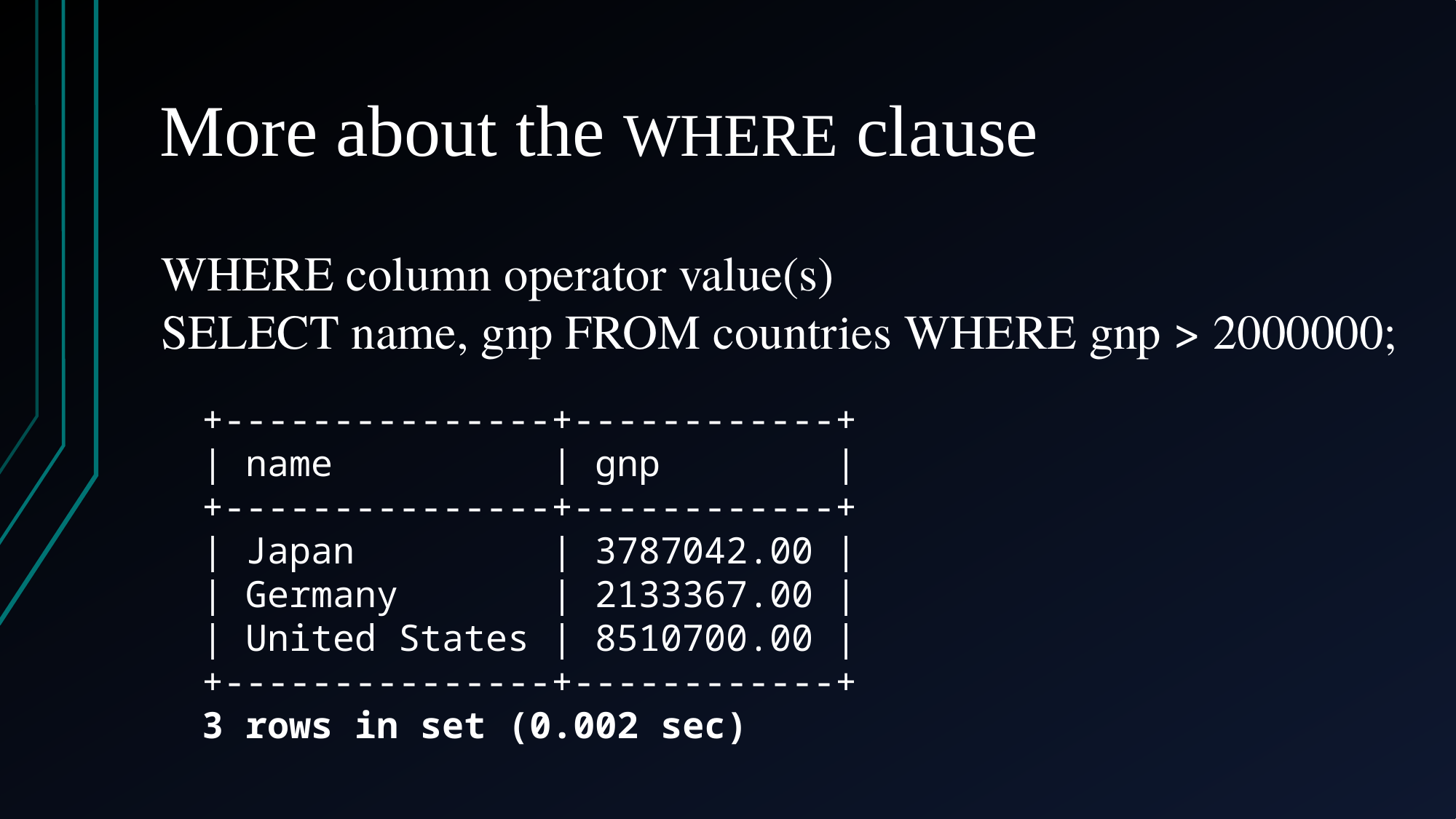

# More about the WHERE clause
WHERE column operator value(s)
SELECT name, gnp FROM countries WHERE gnp > 2000000;
+---------------+------------+
| name          | gnp        |
+---------------+------------+
| Japan         | 3787042.00 |
| Germany       | 2133367.00 |
| United States | 8510700.00 |
+---------------+------------+
3 rows in set (0.002 sec)